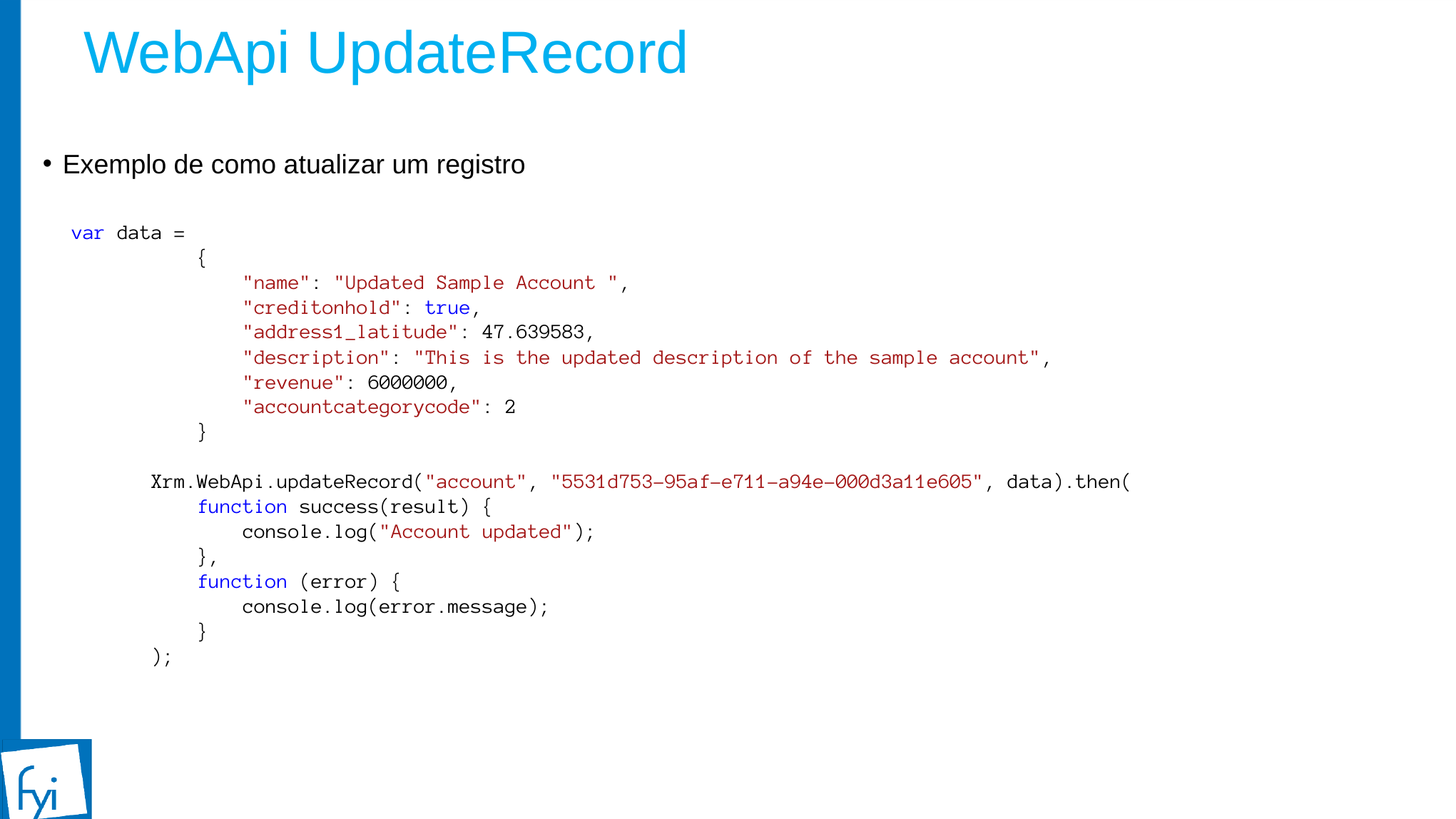

# WebApi UpdateRecord
Exemplo de como atualizar um registro

 var data =
            {
                "name": "Updated Sample Account ",
                "creditonhold": true,
                "address1_latitude": 47.639583,
                "description": "This is the updated description of the sample account",
                "revenue": 6000000,
                "accountcategorycode": 2
            }

        Xrm.WebApi.updateRecord("account", "5531d753-95af-e711-a94e-000d3a11e605", data).then(
            function success(result) {
                console.log("Account updated");
            },
            function (error) {
                console.log(error.message);
            }
        );